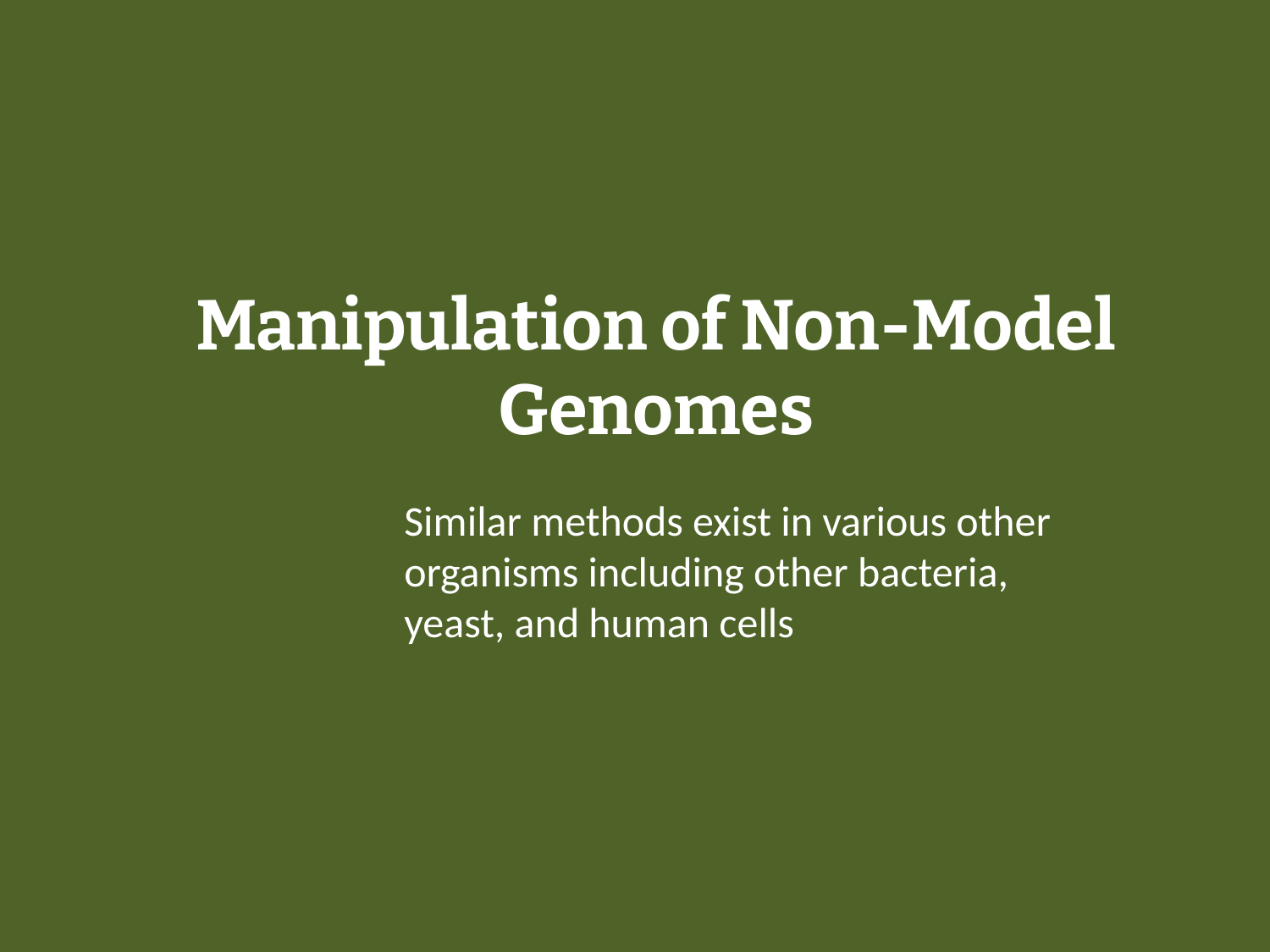

Manipulation of Non-Model Genomes
Similar methods exist in various other organisms including other bacteria, yeast, and human cells